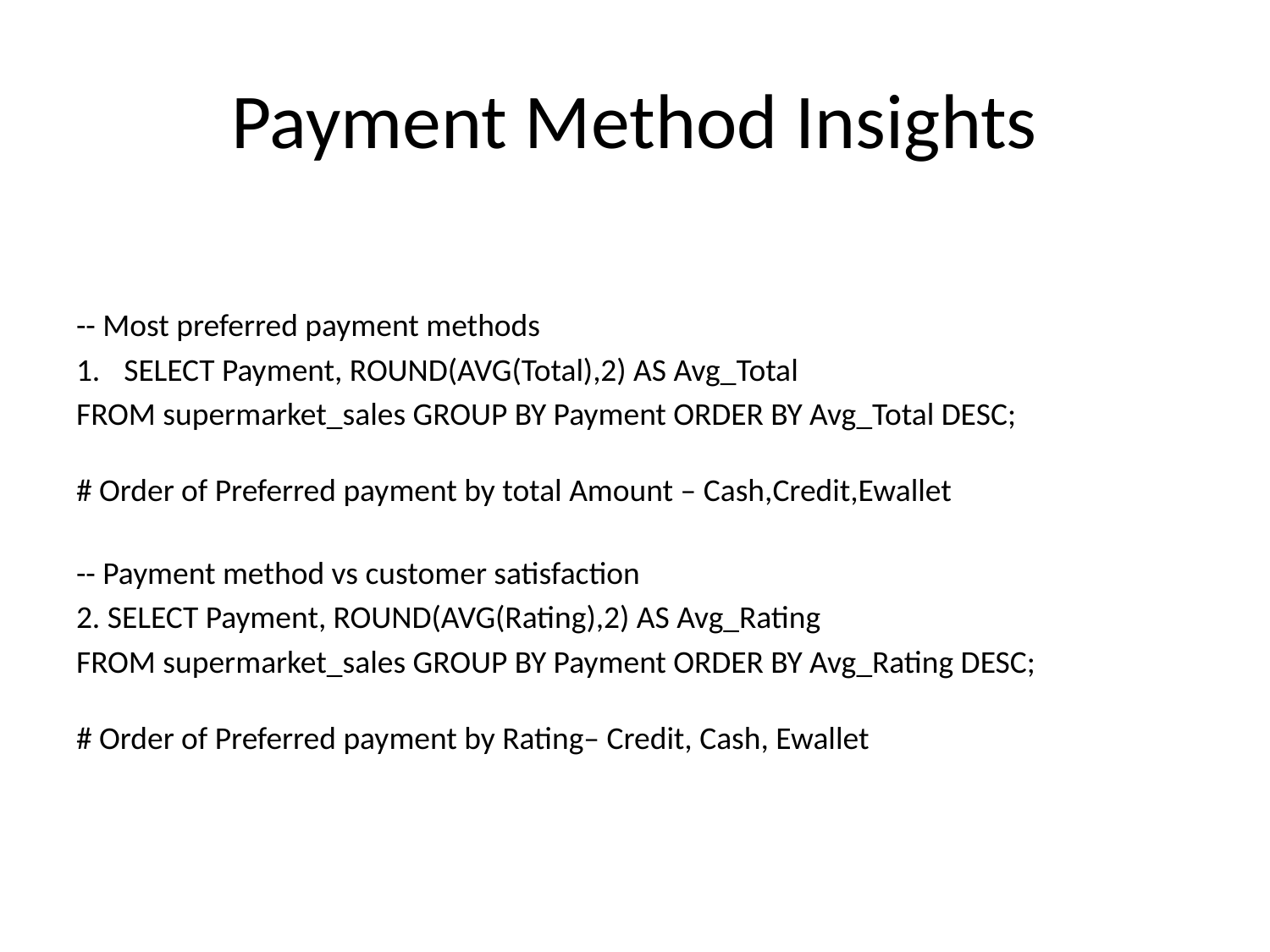

# Payment Method Insights
-- Most preferred payment methods
SELECT Payment, ROUND(AVG(Total),2) AS Avg_Total
FROM supermarket_sales GROUP BY Payment ORDER BY Avg_Total DESC;
# Order of Preferred payment by total Amount – Cash,Credit,Ewallet
-- Payment method vs customer satisfaction
2. SELECT Payment, ROUND(AVG(Rating),2) AS Avg_Rating
FROM supermarket_sales GROUP BY Payment ORDER BY Avg_Rating DESC;
# Order of Preferred payment by Rating– Credit, Cash, Ewallet